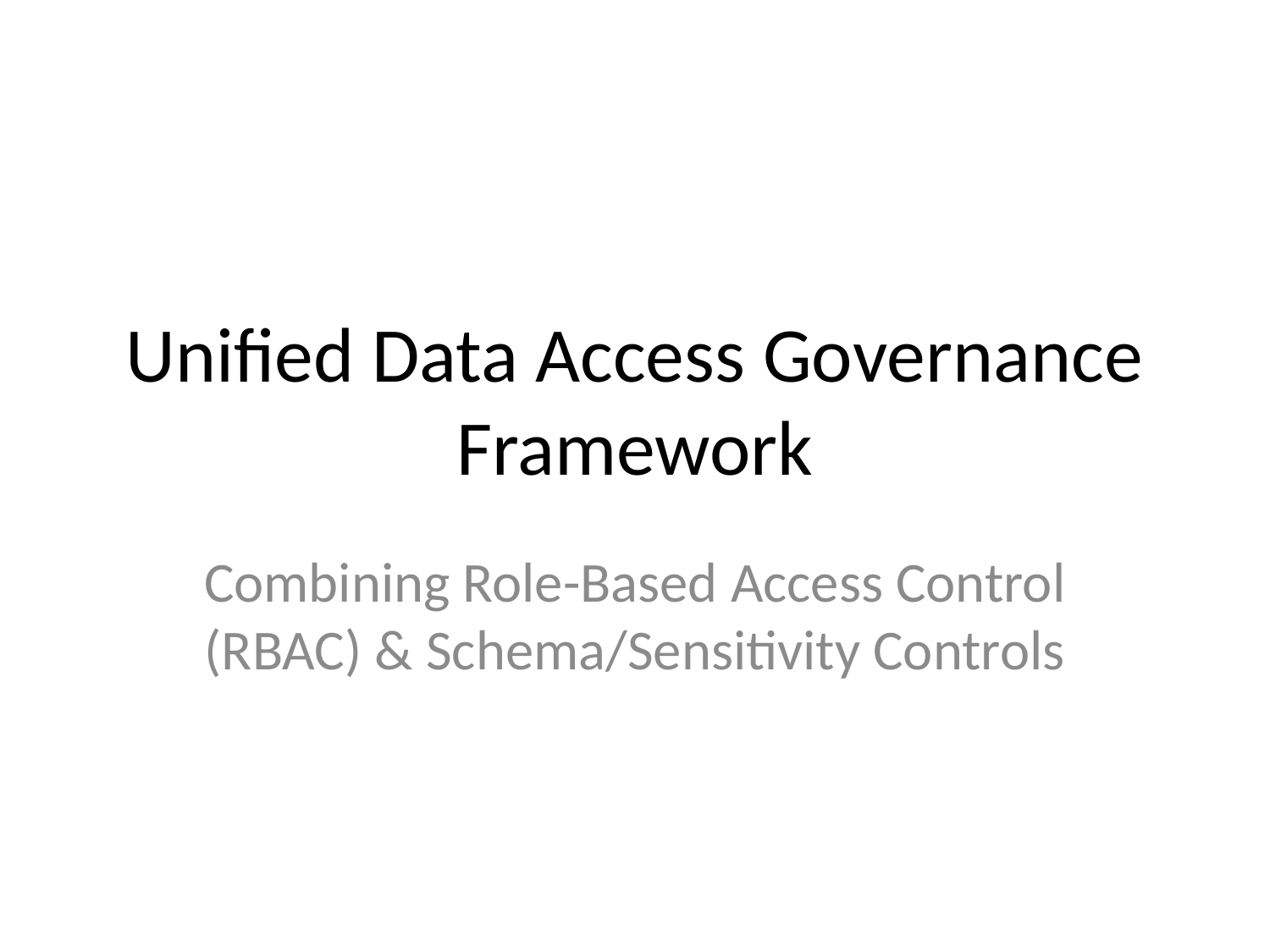

# Unified Data Access Governance Framework
Combining Role-Based Access Control (RBAC) & Schema/Sensitivity Controls